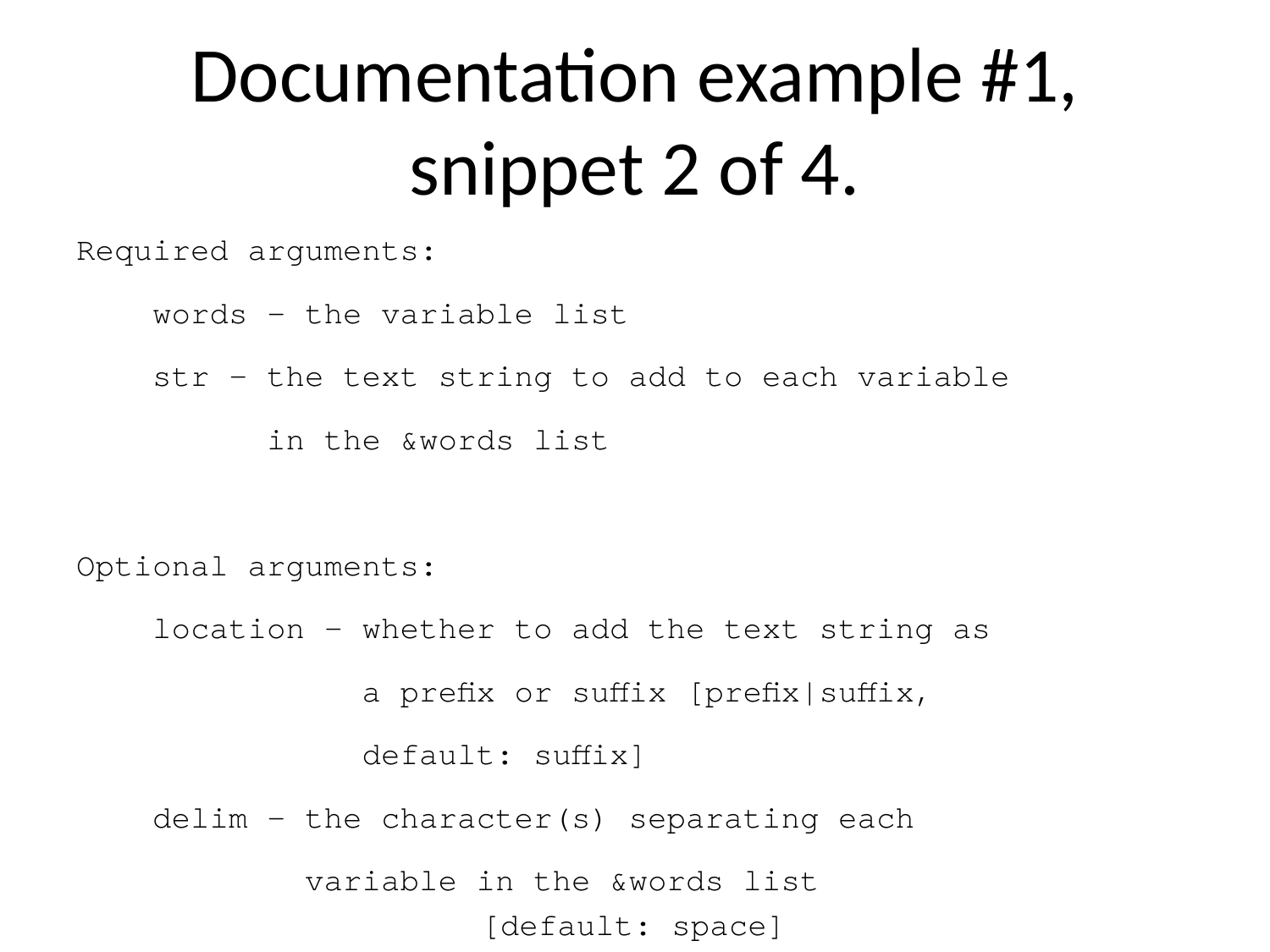

# Documentation example #1, snippet 2 of 4.
Required arguments:
    words – the variable list
    str – the text string to add to each variable
          in the &words list

Optional arguments:
    location – whether to add the text string as
               a prefix or suffix [prefix|suffix,
               default: suffix]
    delim – the character(s) separating each
            variable in the &words list
            [default: space]